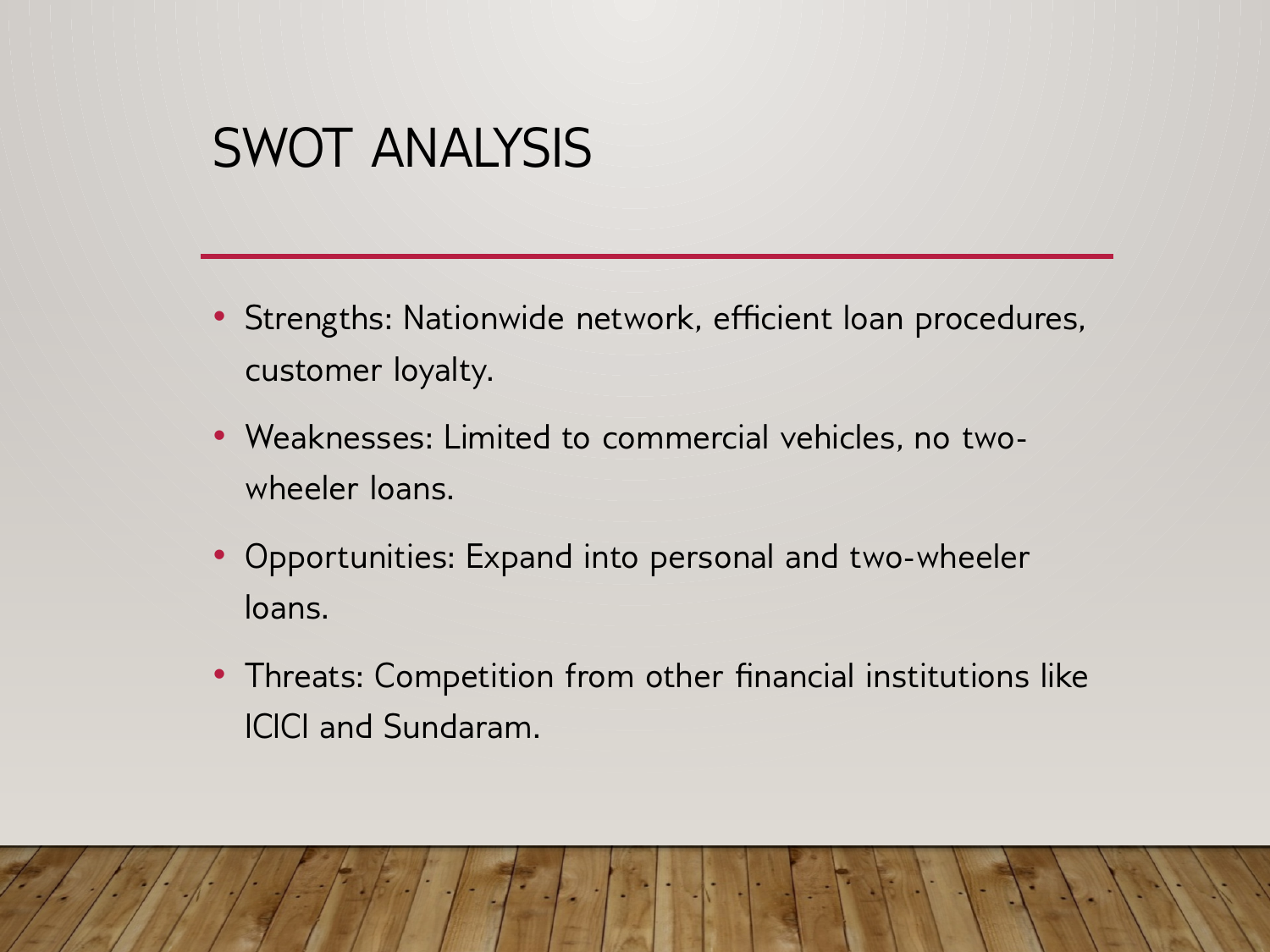

# SWOT Analysis
Strengths: Nationwide network, efficient loan procedures, customer loyalty.
Weaknesses: Limited to commercial vehicles, no two-wheeler loans.
Opportunities: Expand into personal and two-wheeler loans.
Threats: Competition from other financial institutions like ICICI and Sundaram.